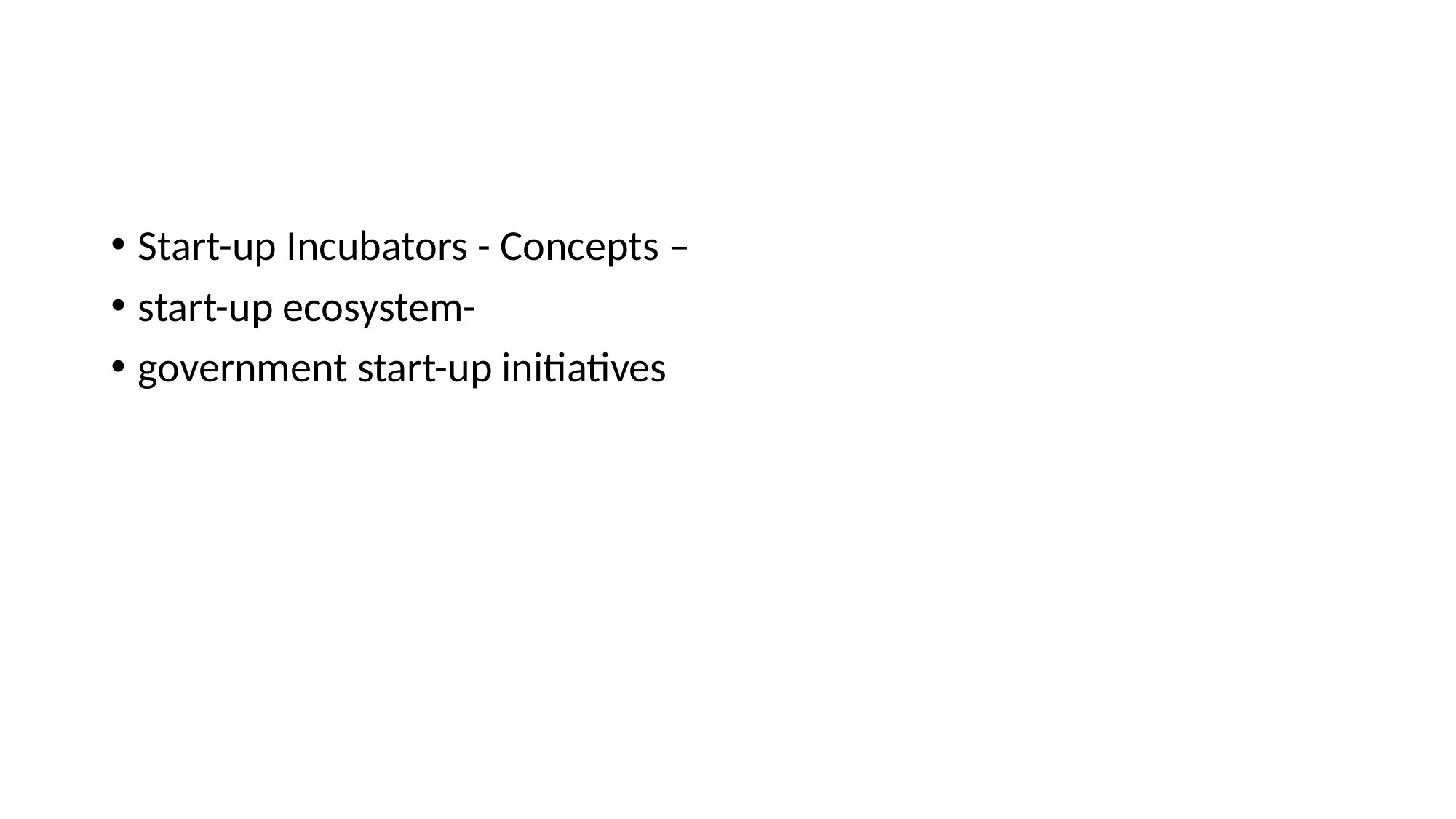

#
Start-up Incubators - Concepts –
start-up ecosystem-
government start-up initiatives